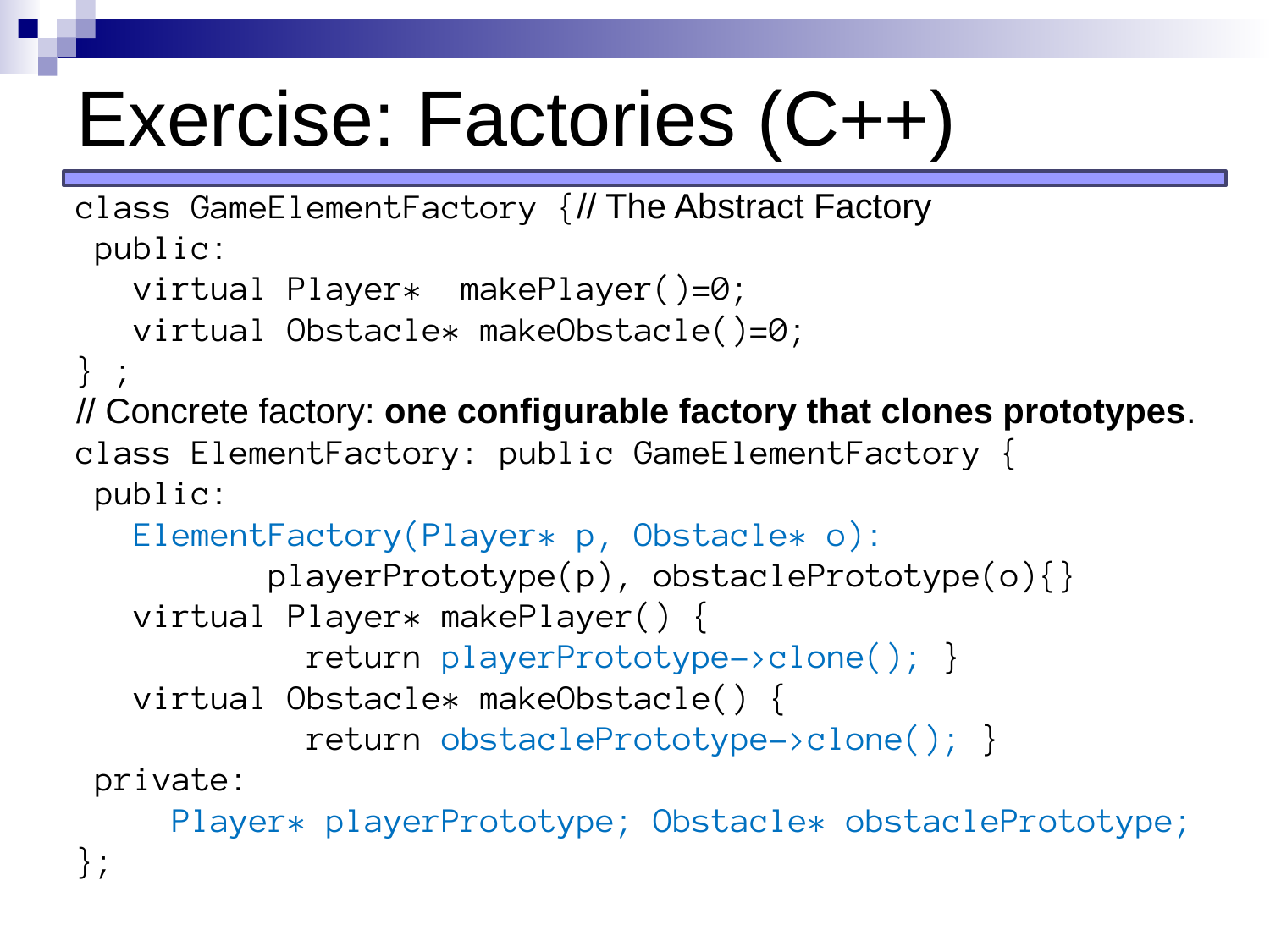

# Exercise: Factories (C++)
class GameElementFactory {// The Abstract Factory
 public:
   virtual Player*  makePlayer()=0;
   virtual Obstacle* makeObstacle()=0;
} ;
// Concrete factory: one configurable factory that clones prototypes.
class ElementFactory: public GameElementFactory {
 public:
   ElementFactory(Player* p, Obstacle* o):
          playerPrototype(p), obstaclePrototype(o){}
   virtual Player* makePlayer() {
            return playerPrototype->clone(); }
   virtual Obstacle* makeObstacle() {
            return obstaclePrototype->clone(); }
 private:
     Player* playerPrototype; Obstacle* obstaclePrototype;
};